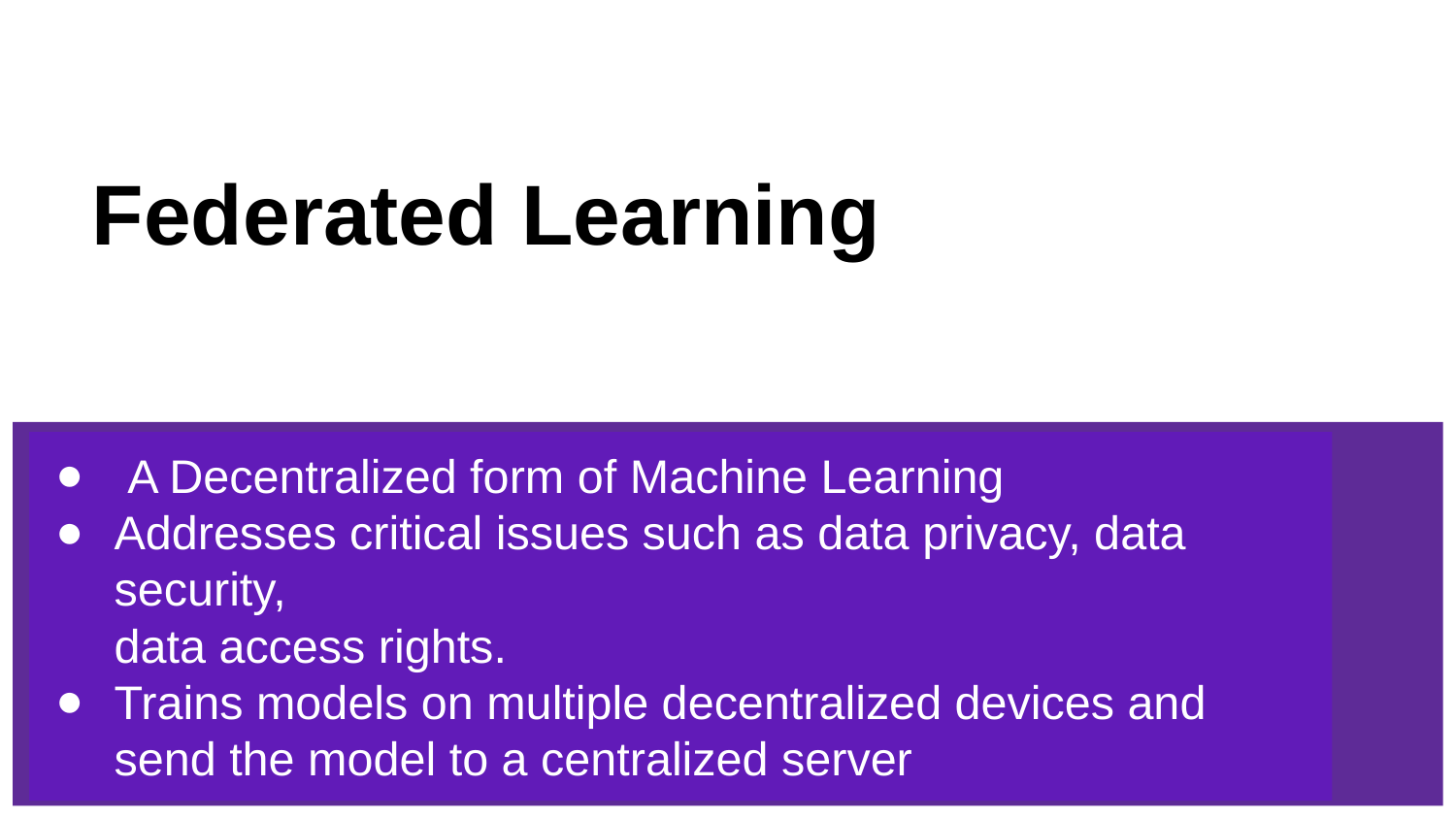

# Federated Learning
 A Decentralized form of Machine Learning
Addresses critical issues such as data privacy, data security,
data access rights.
Trains models on multiple decentralized devices and send the model to a centralized server